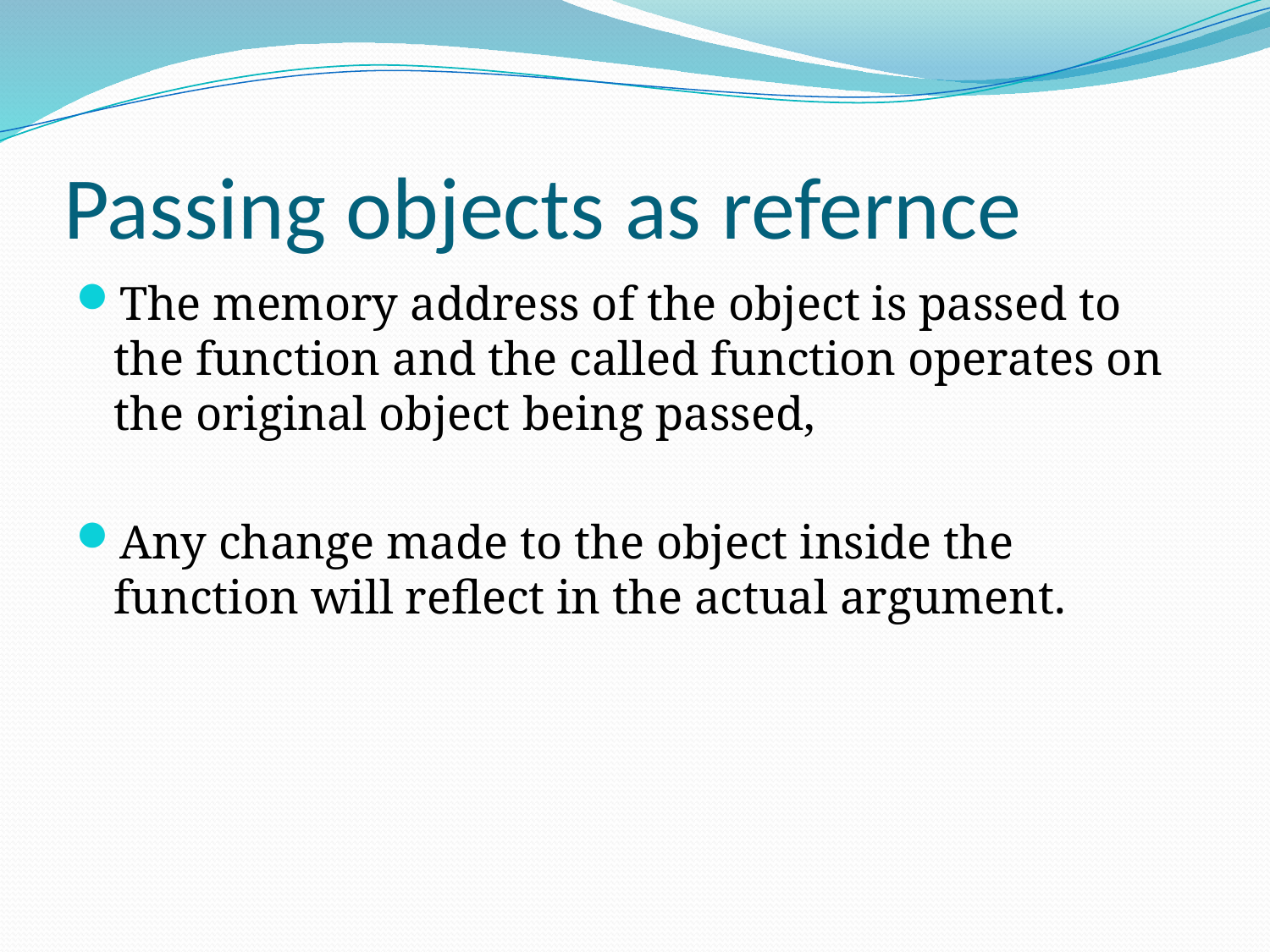

# Passing objects as refernce
The memory address of the object is passed to the function and the called function operates on the original object being passed,

Any change made to the object inside the function will reflect in the actual argument.